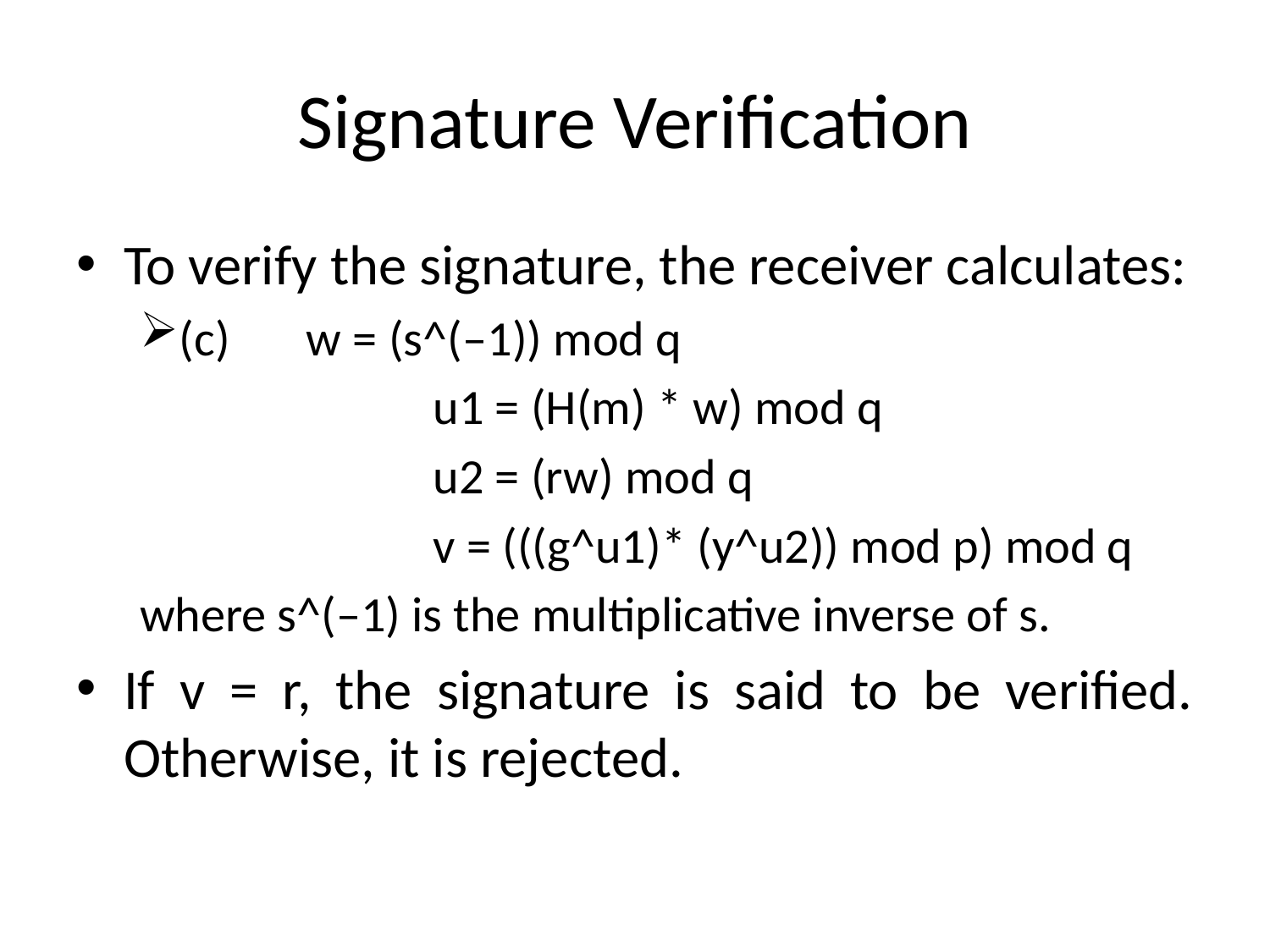

# Signature Verification
To verify the signature, the receiver calculates:
(c) 	w = (s^(–1)) mod q
			u1 = (H(m) * w) mod q
			u2 = (rw) mod q
			v = (((g^u1)* (y^u2)) mod p) mod q
where s^(–1) is the multiplicative inverse of s.
If v = r, the signature is said to be verified. Otherwise, it is rejected.